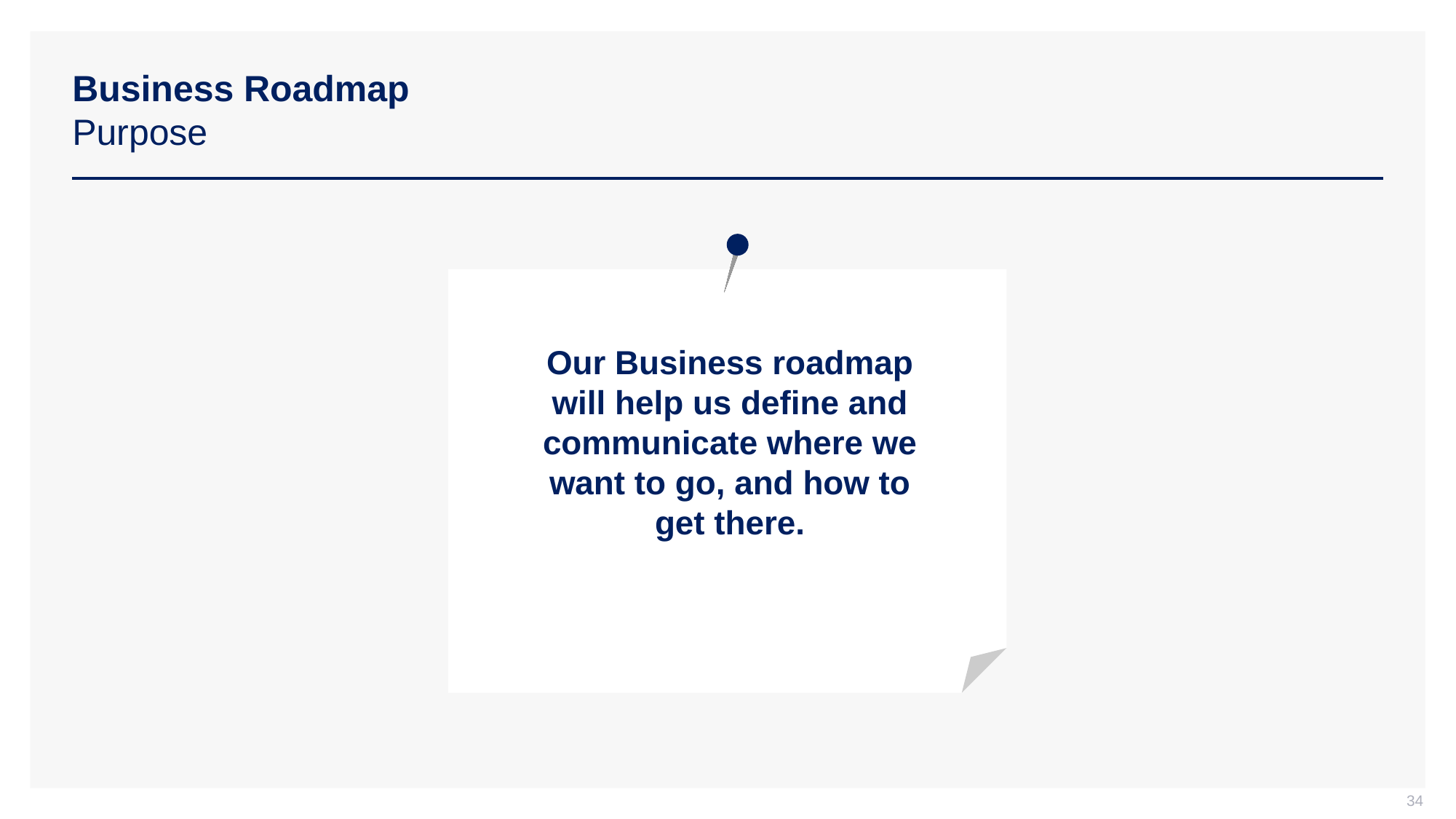

# Business Roadmap Purpose

Our Business roadmap will help us define and communicate where we want to go, and how to get there.
34